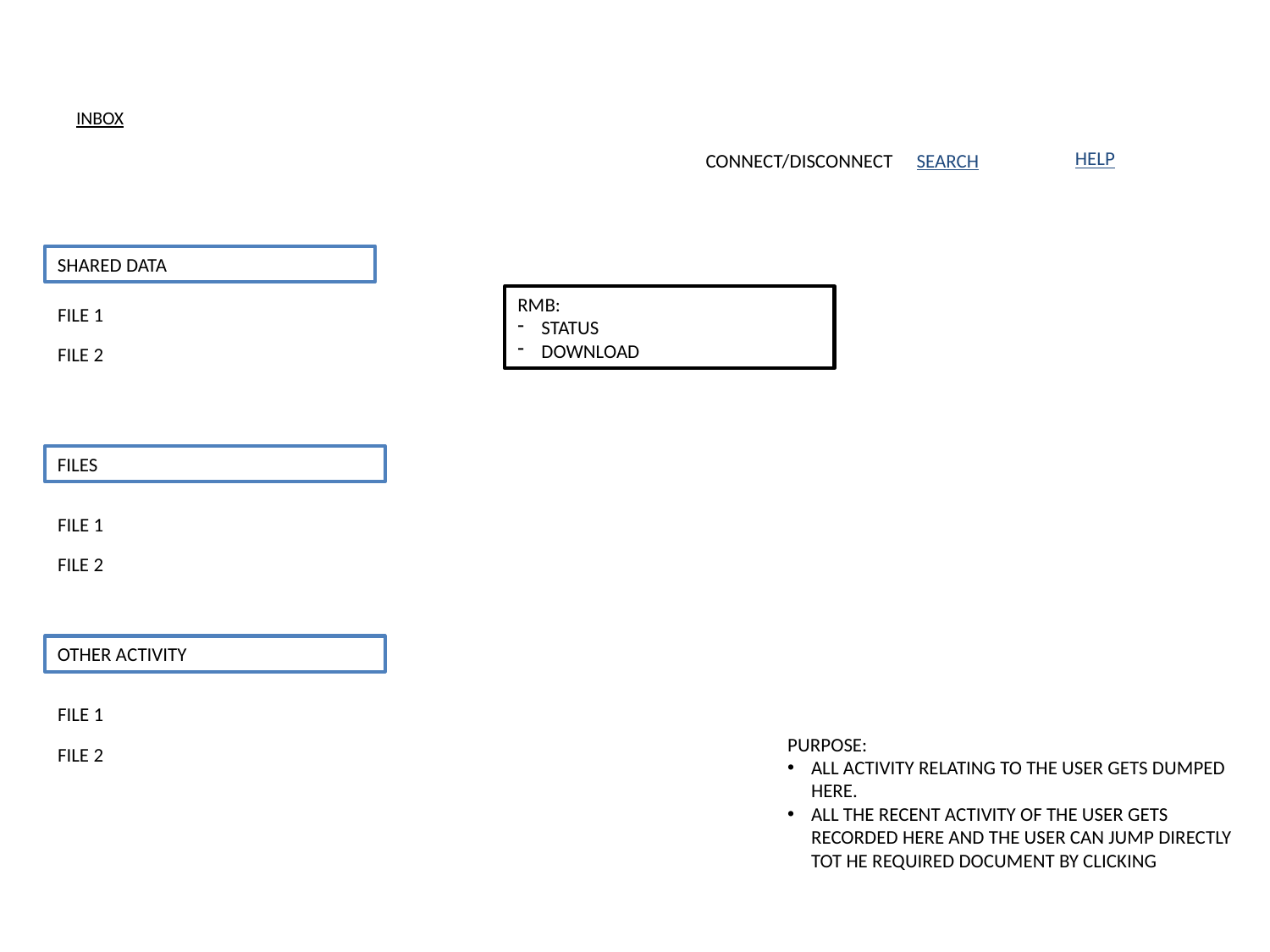

# INBOX
HELP
SEARCH
CONNECT/DISCONNECT
SHARED DATA
RMB:
STATUS
DOWNLOAD
FILE 1
FILE 2
FILES
FILE 1
FILE 2
OTHER ACTIVITY
FILE 1
PURPOSE:
ALL ACTIVITY RELATING TO THE USER GETS DUMPED HERE.
ALL THE RECENT ACTIVITY OF THE USER GETS RECORDED HERE AND THE USER CAN JUMP DIRECTLY TOT HE REQUIRED DOCUMENT BY CLICKING
FILE 2